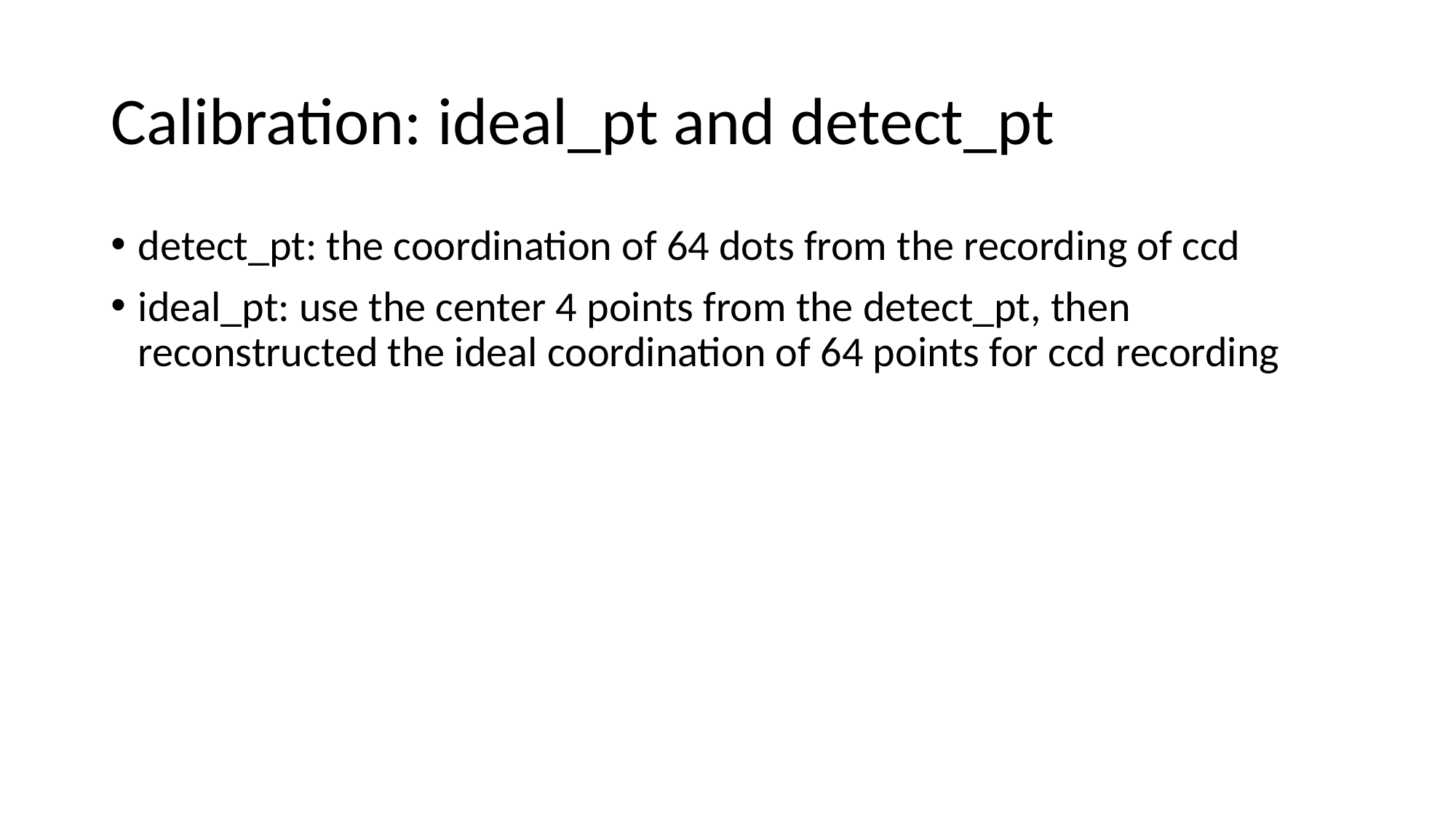

# Calibration: ideal_pt and detect_pt
detect_pt: the coordination of 64 dots from the recording of ccd
ideal_pt: use the center 4 points from the detect_pt, then reconstructed the ideal coordination of 64 points for ccd recording